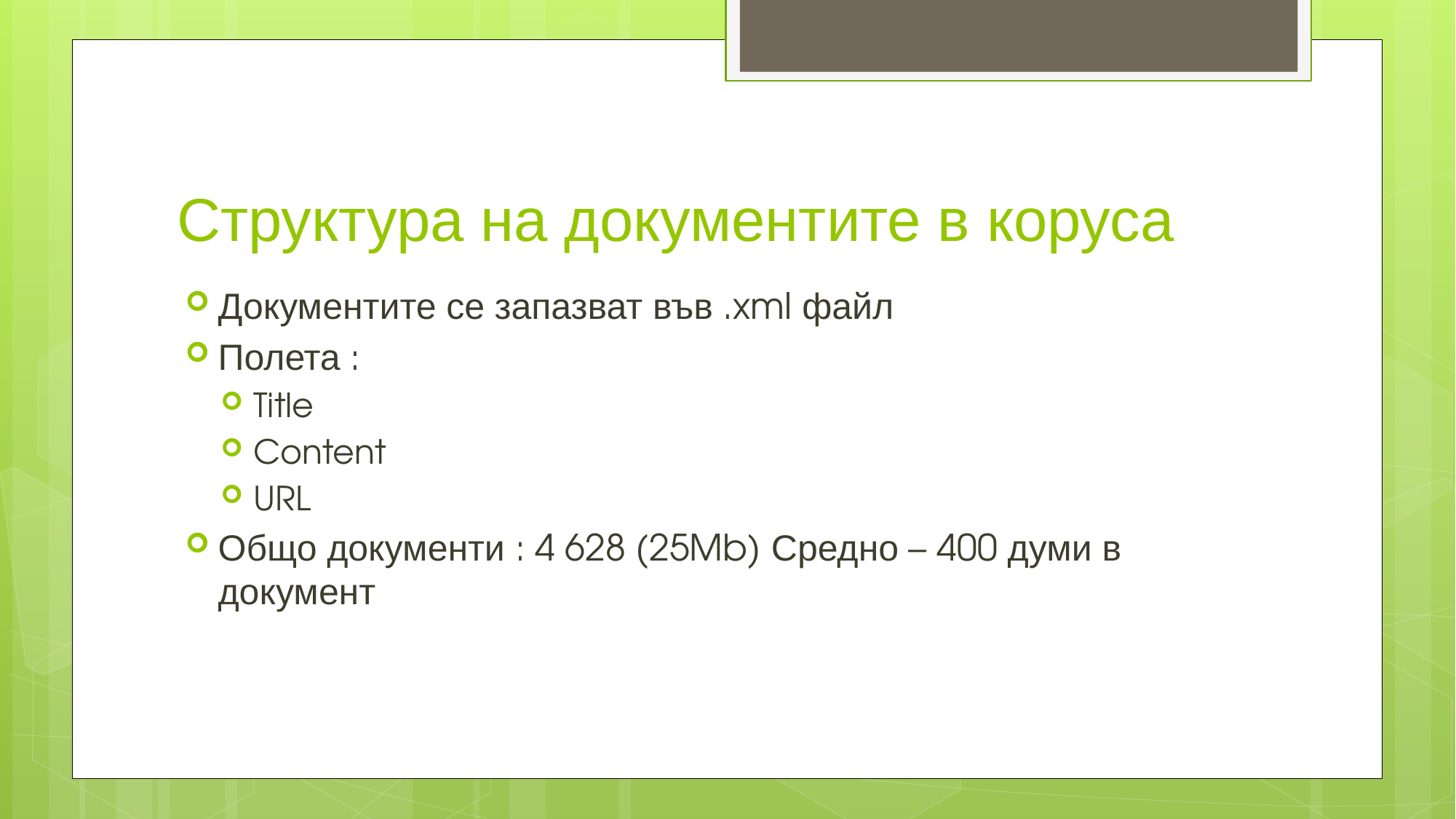

# Структура на документите в коруса
Документите се запазват във .xml файл
Полета :
Title
Content
URL
Общо документи : 4 628 (25Mb) Средно – 400 думи в документ